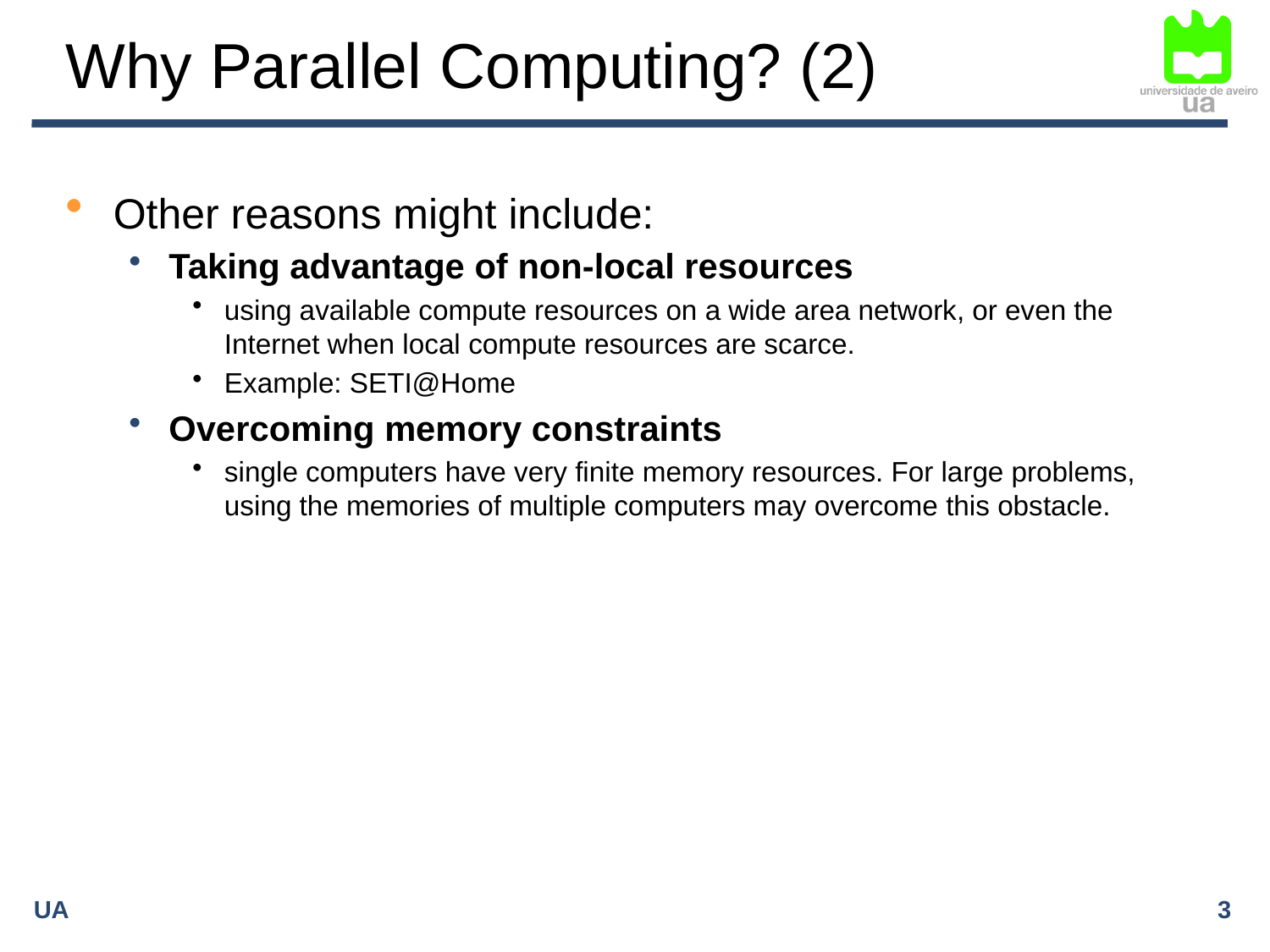

# Why Parallel Computing? (2)
Other reasons might include:
Taking advantage of non-local resources
using available compute resources on a wide area network, or even the Internet when local compute resources are scarce.
Example: SETI@Home
Overcoming memory constraints
single computers have very finite memory resources. For large problems, using the memories of multiple computers may overcome this obstacle.